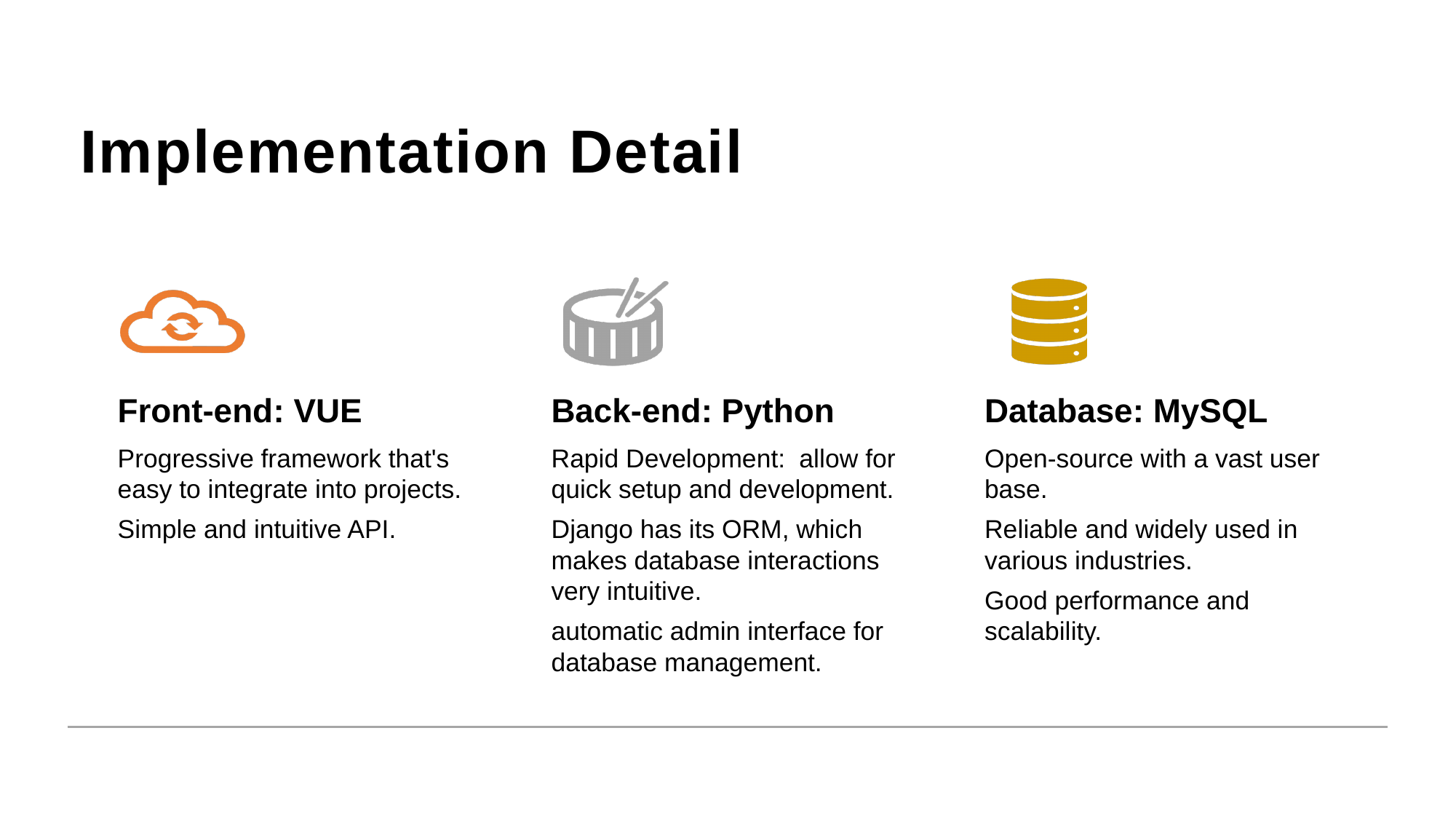

# Implementation Detail
Front-end: VUE
Progressive framework that's easy to integrate into projects.
Simple and intuitive API.
Back-end: Python
Rapid Development:  allow for quick setup and development.
Django has its ORM, which makes database interactions very intuitive.
automatic admin interface for database management.
Database: MySQL
Open-source with a vast user base.
Reliable and widely used in various industries.
Good performance and scalability.